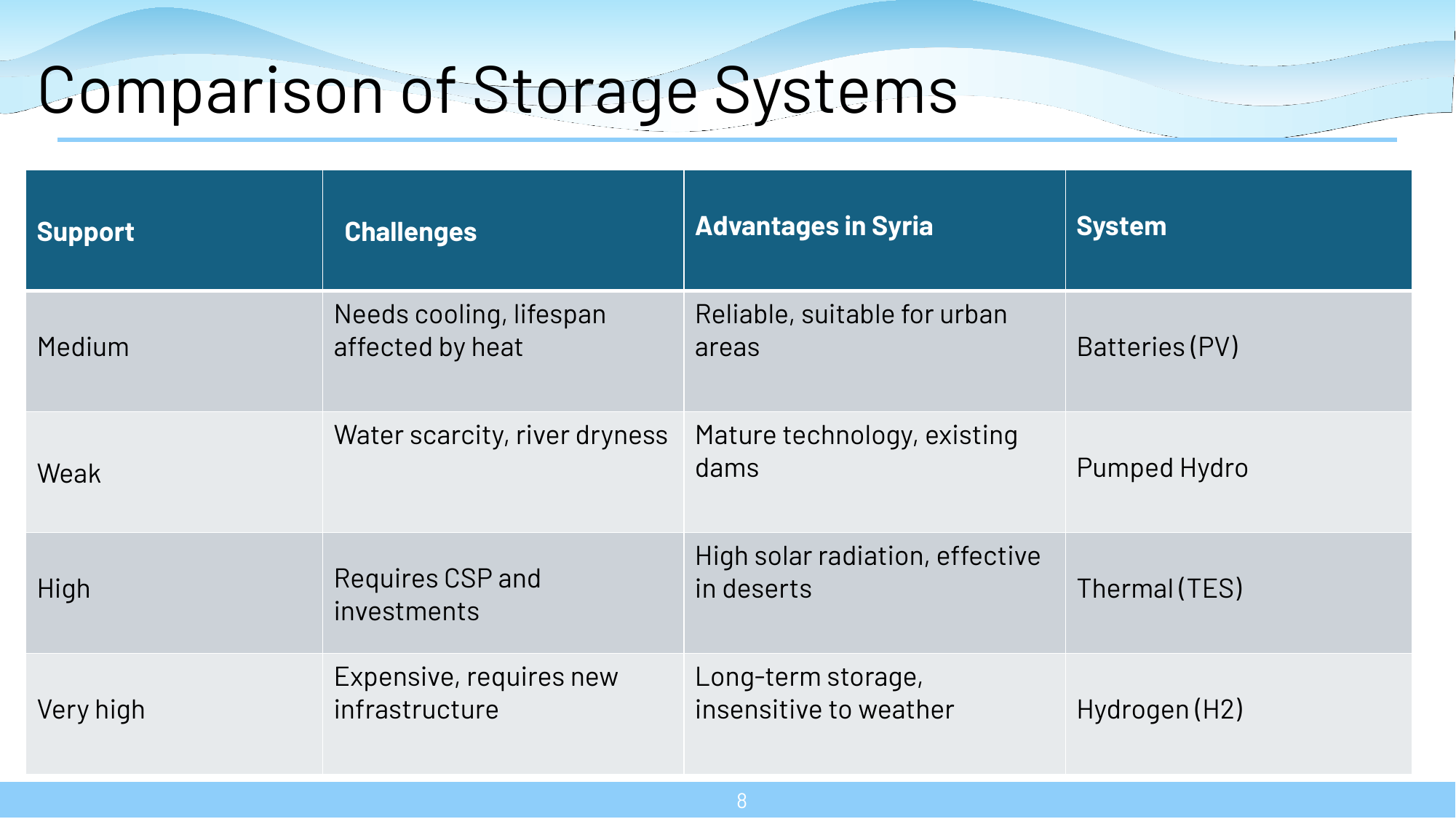

# Comparison of Storage Systems

| Support | Challenges | Advantages in Syria | System |
| --- | --- | --- | --- |
| Medium | Needs cooling, lifespan affected by heat | Reliable, suitable for urban areas | Batteries (PV) |
| Weak | Water scarcity, river dryness | Mature technology, existing dams | Pumped Hydro |
| High | Requires CSP and investments | High solar radiation, effective in deserts | Thermal (TES) |
| Very high | Expensive, requires new infrastructure | Long-term storage, insensitive to weather | Hydrogen (H2) |
8